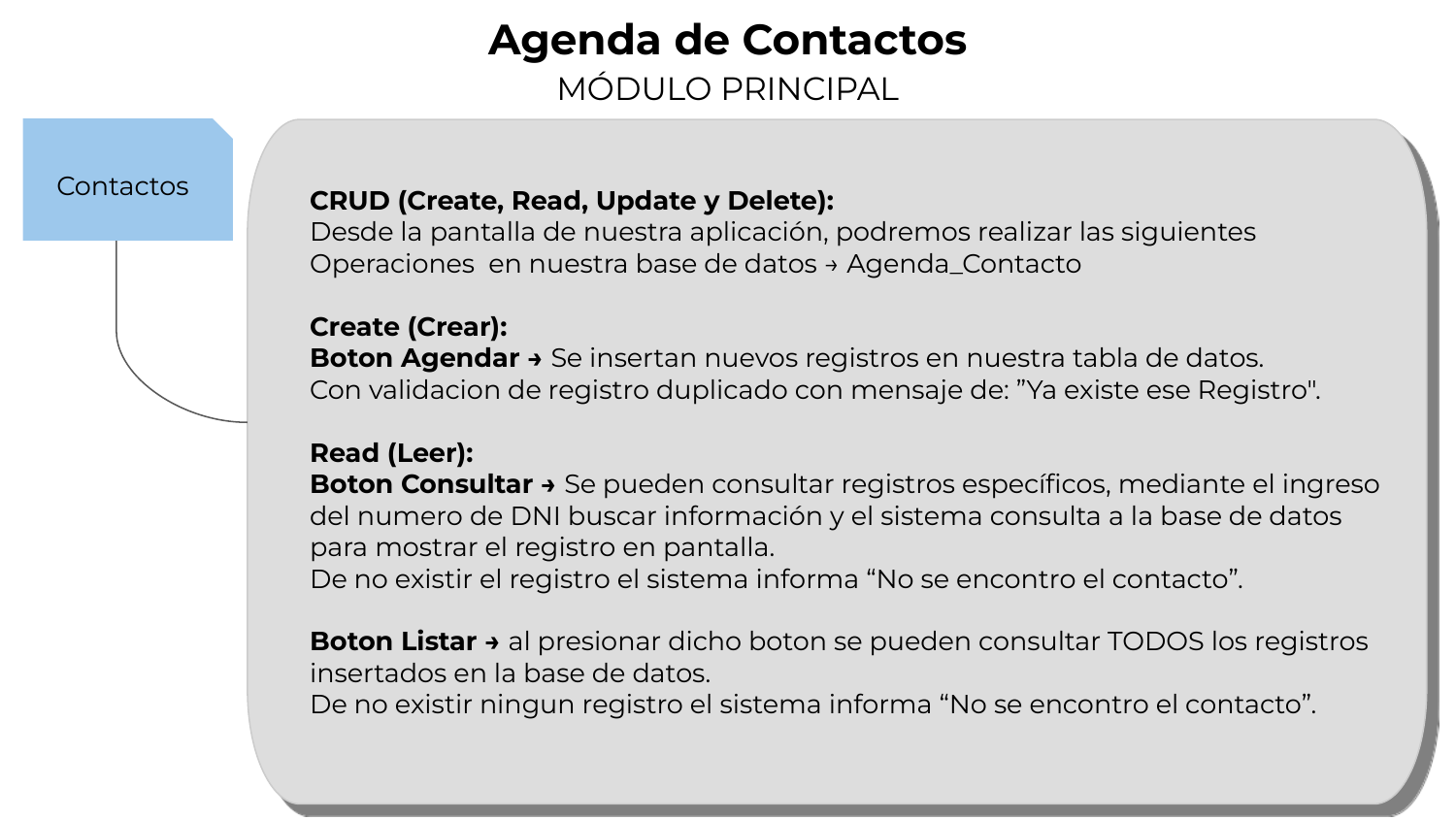

Agenda de Contactos
MÓDULO PRINCIPAL
Contactos

CRUD (Create, Read, Update y Delete):
Desde la pantalla de nuestra aplicación, podremos realizar las siguientes
Operaciones  en nuestra base de datos → Agenda_Contacto

Create (Crear):
Boton Agendar → Se insertan nuevos registros en nuestra tabla de datos.
Con validacion de registro duplicado con mensaje de: ”Ya existe ese Registro".

Read (Leer):
Boton Consultar → Se pueden consultar registros específicos, mediante el ingreso
del numero de DNI buscar información y el sistema consulta a la base de datos
para mostrar el registro en pantalla.
De no existir el registro el sistema informa “No se encontro el contacto”.

Boton Listar → al presionar dicho boton se pueden consultar TODOS los registros
insertados en la base de datos.
De no existir ningun registro el sistema informa “No se encontro el contacto”.